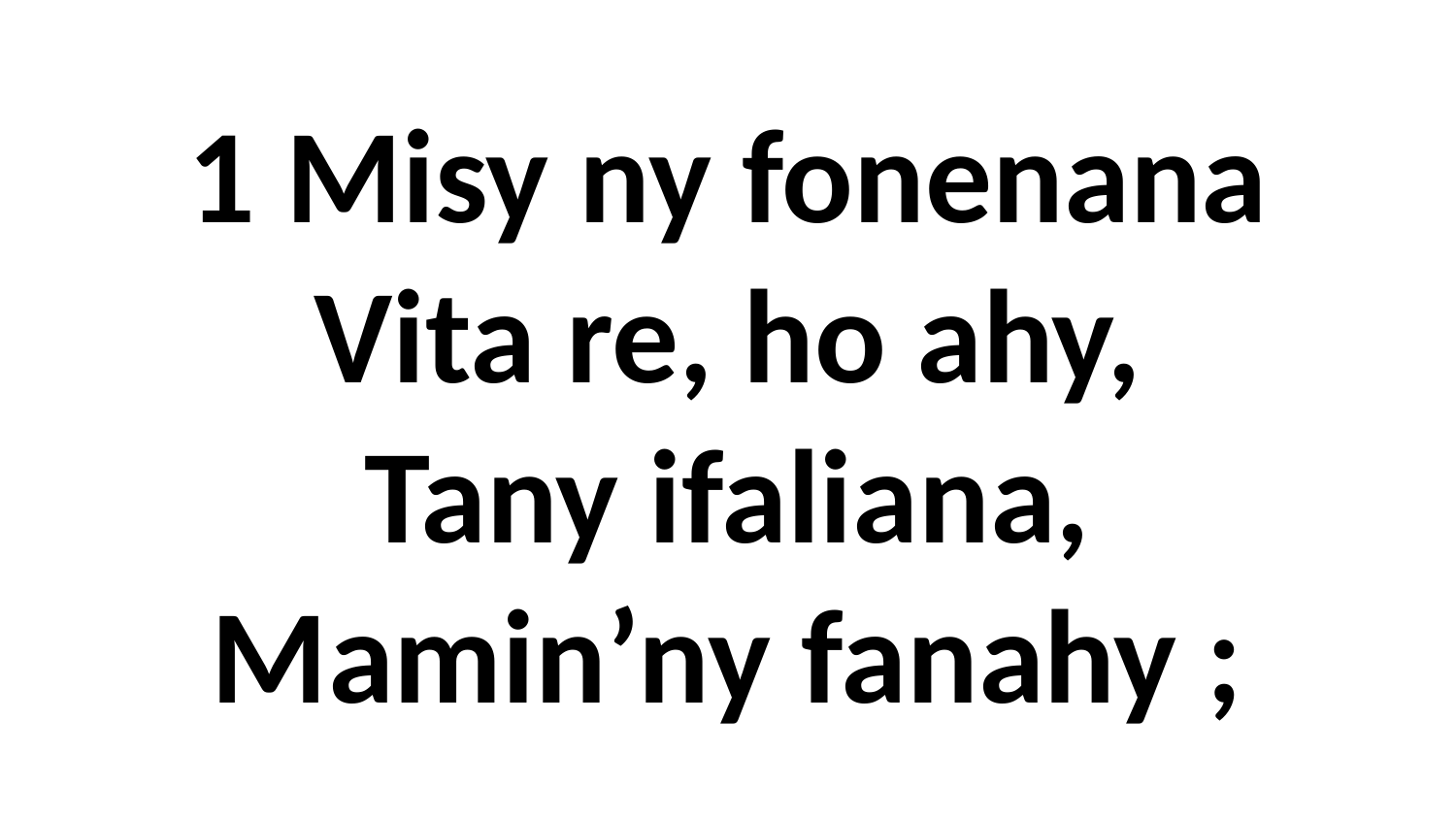

# 1 Misy ny fonenana Vita re, ho ahy, Tany ifaliana, Mamin’ny fanahy ;